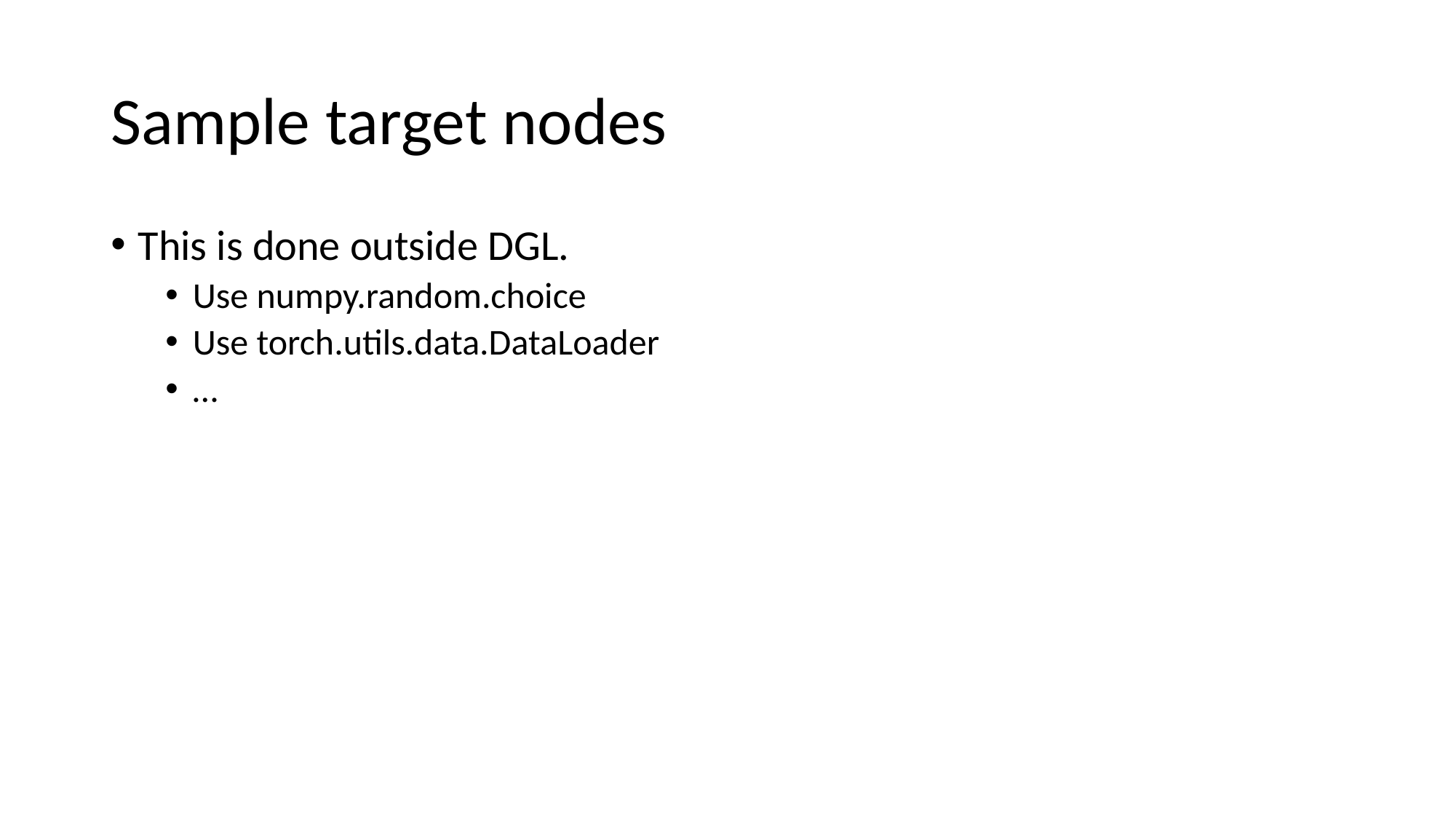

# Sample target nodes
This is done outside DGL.
Use numpy.random.choice
Use torch.utils.data.DataLoader
…